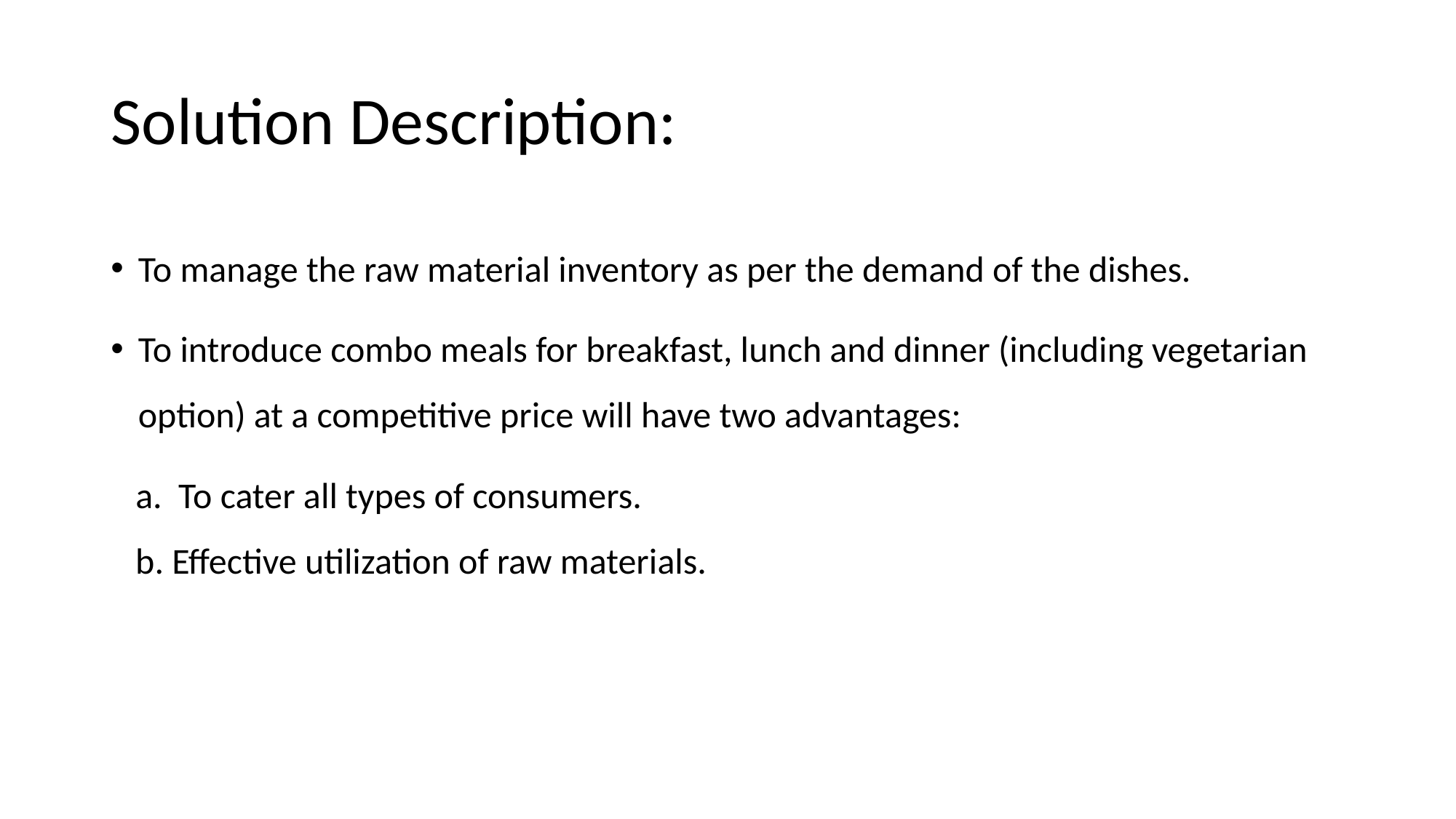

# Solution Description:
To manage the raw material inventory as per the demand of the dishes.
To introduce combo meals for breakfast, lunch and dinner (including vegetarian option) at a competitive price will have two advantages:
   a.  To cater all types of consumers.
   b. Effective utilization of raw materials.